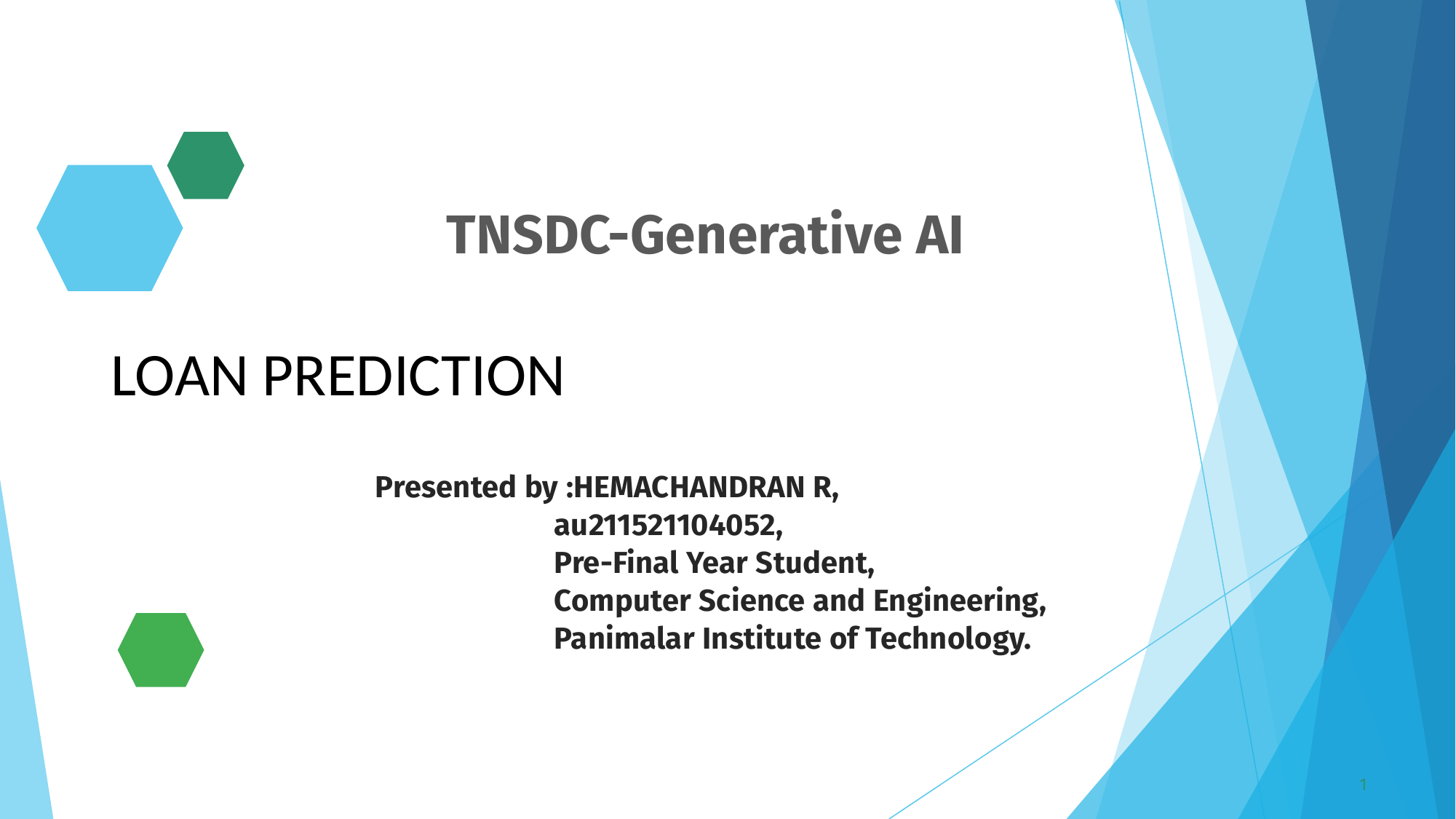

TNSDC-Generative AI
LOAN PREDICTION
Presented by :HEMACHANDRAN R,
                        au211521104052,
                        Pre-Final Year Student,
                        Computer Science and Engineering,
                        Panimalar Institute of Technology.

1